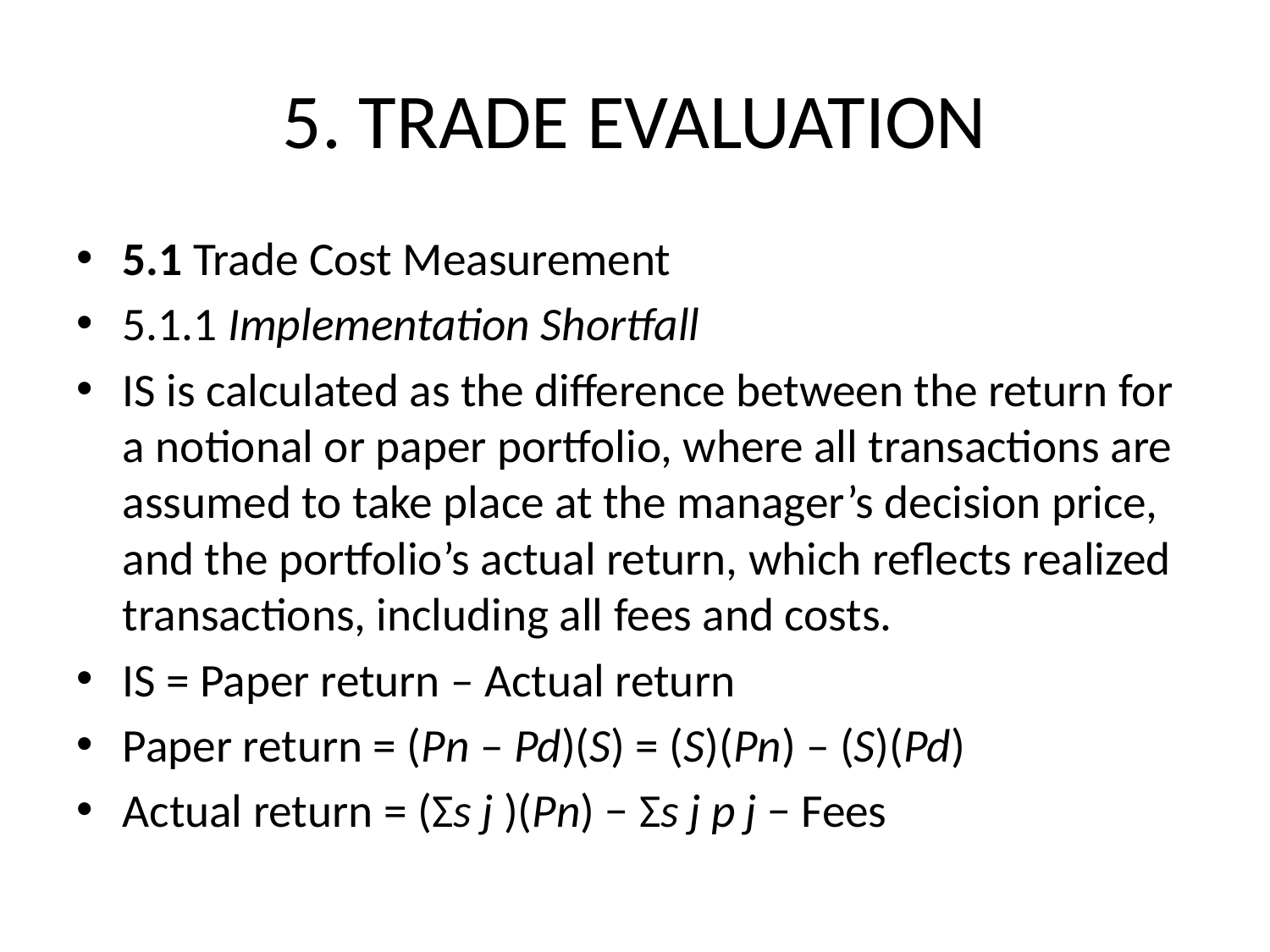

# 5. TRADE EVALUATION
5.1 Trade Cost Measurement
5.1.1 Implementation Shortfall
IS is calculated as the difference between the return for a notional or paper portfolio, where all transactions are assumed to take place at the manager’s decision price, and the portfolio’s actual return, which reflects realized transactions, including all fees and costs.
IS = Paper return – Actual return
Paper return = (Pn – Pd)(S) = (S)(Pn) – (S)(Pd)
Actual return = (Σs j )(Pn) − Σs j p j − Fees